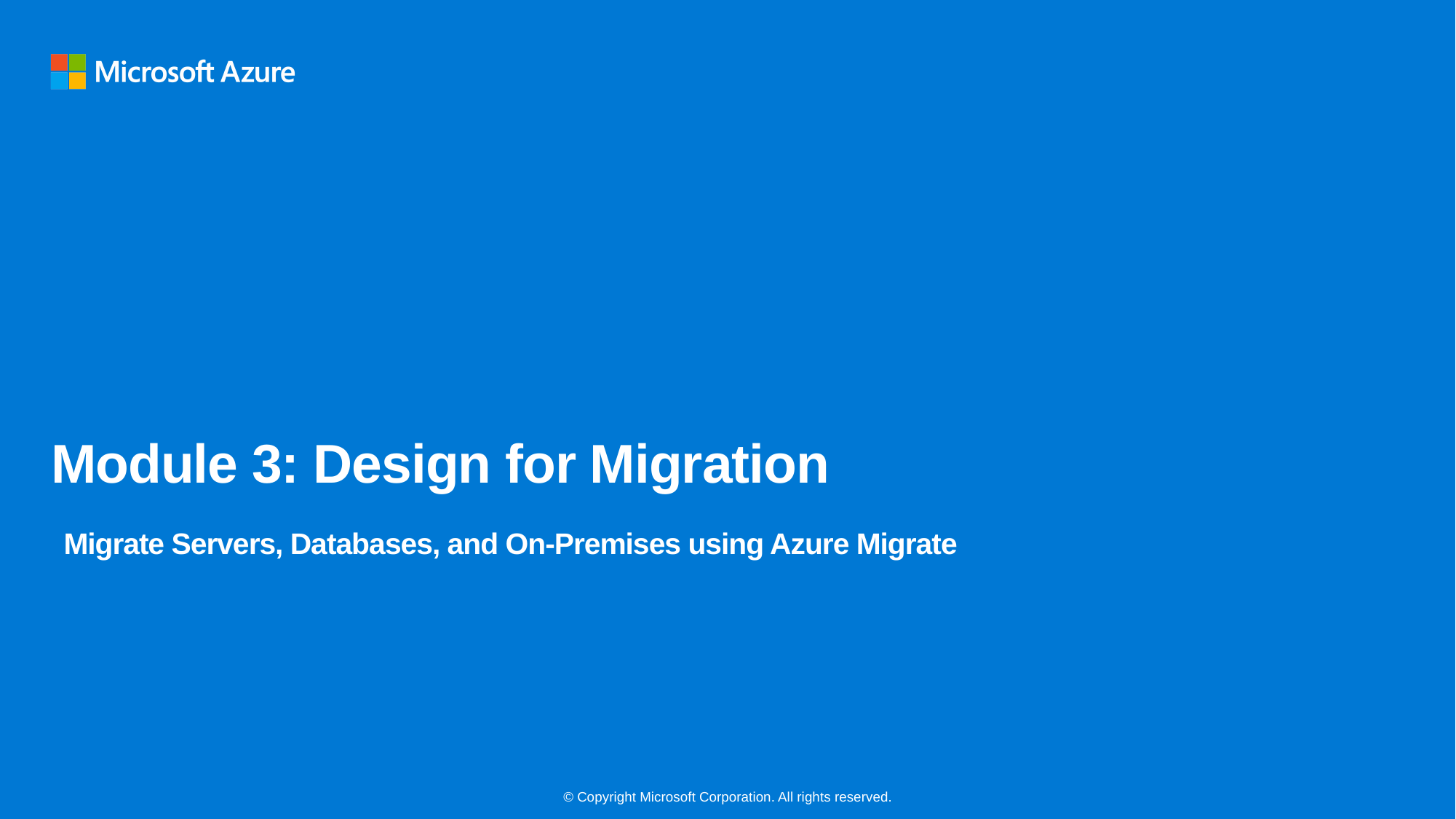

# Module 3: Design for Migration
Migrate Servers, Databases, and On-Premises using Azure Migrate